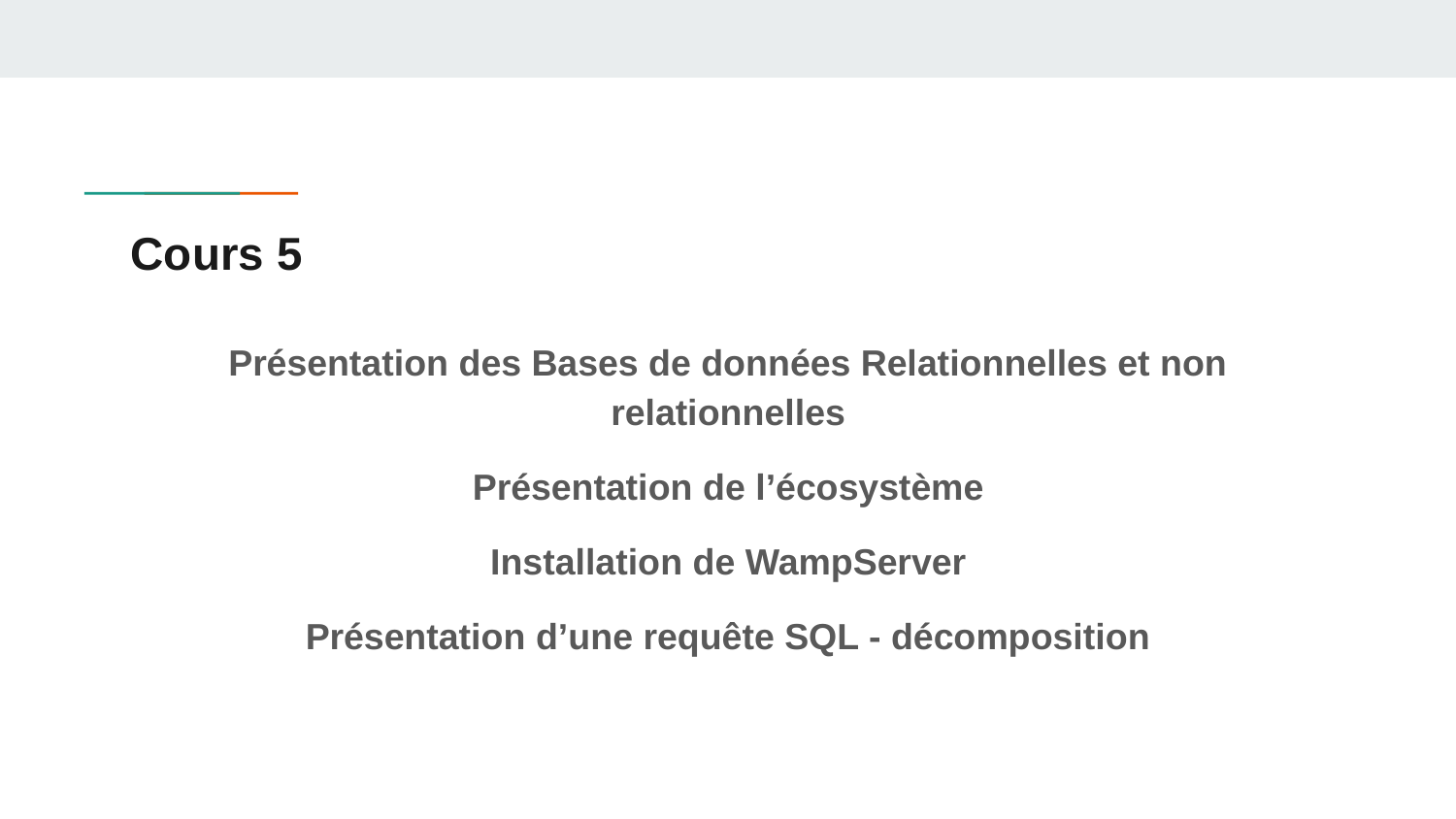

# Cours 5
Présentation des Bases de données Relationnelles et non relationnelles
Présentation de l’écosystème
Installation de WampServer
Présentation d’une requête SQL - décomposition